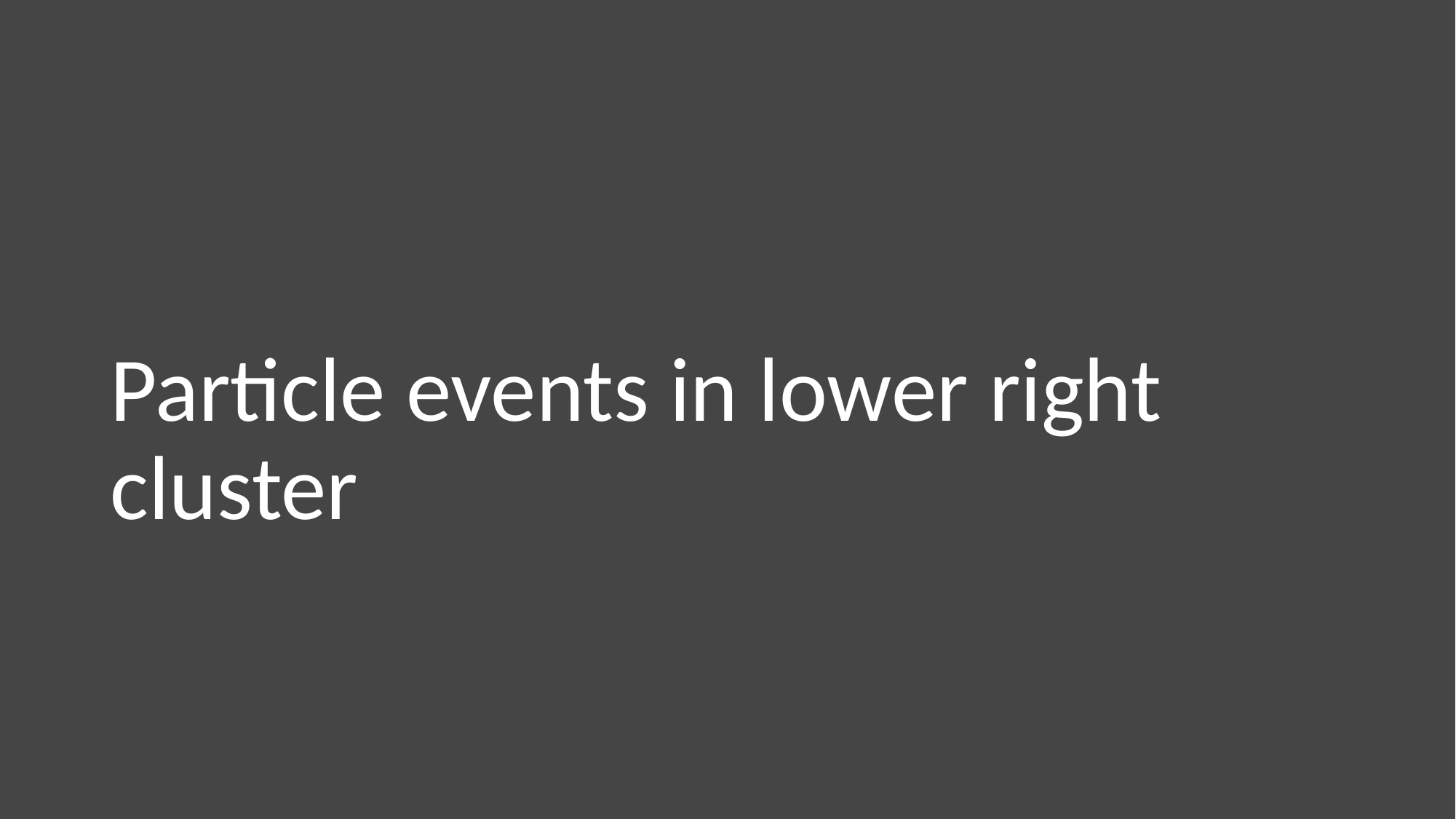

# Particle events in lower right cluster